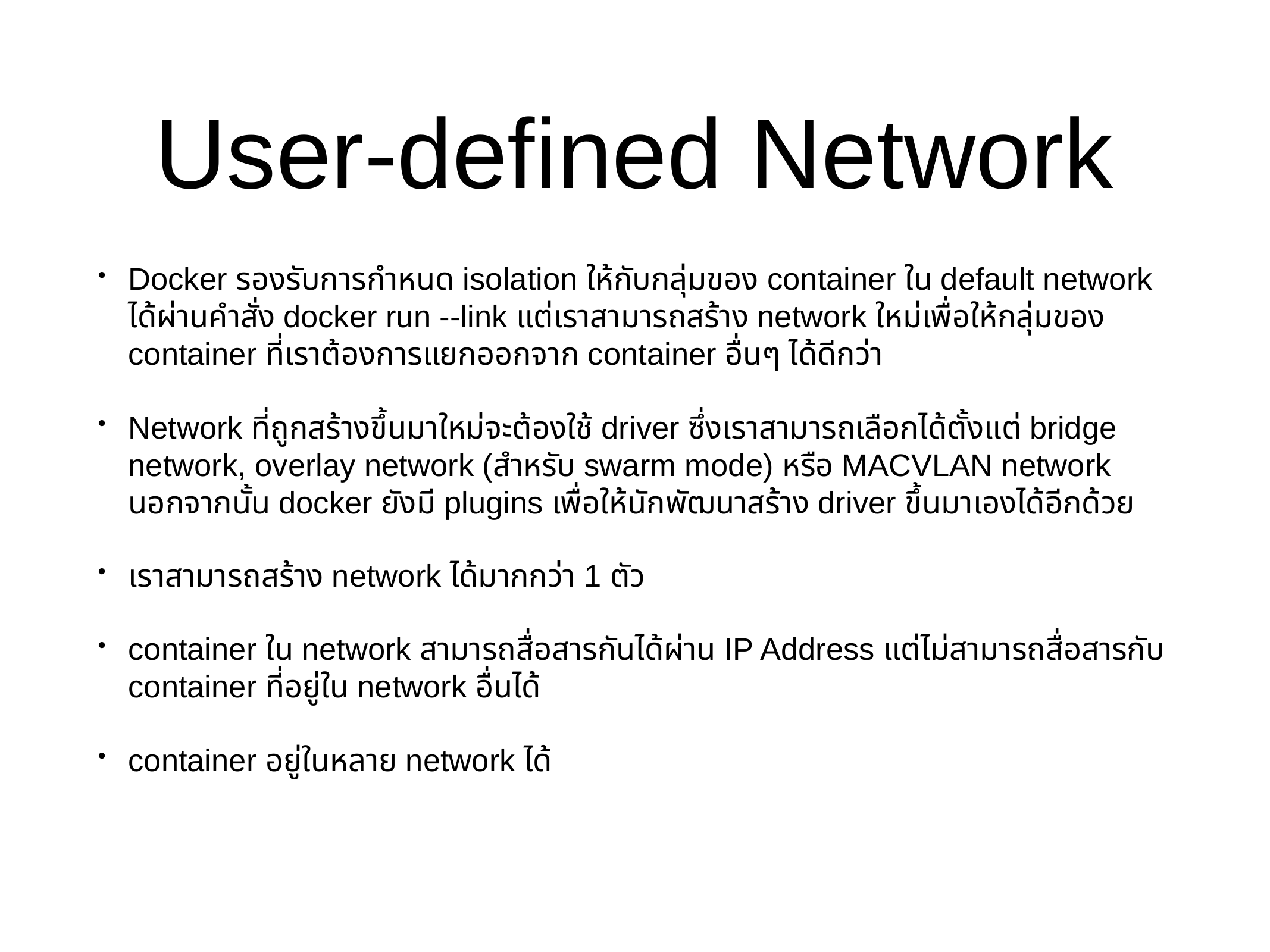

# User-defined Network
Docker รองรับการกำหนด isolation ให้กับกลุ่มของ container ใน default network ได้ผ่านคำสั่ง docker run --link แต่เราสามารถสร้าง network ใหม่เพื่อให้กลุ่มของ container ที่เราต้องการแยกออกจาก container อื่นๆ ได้ดีกว่า
Network ที่ถูกสร้างขึ้นมาใหม่จะต้องใช้ driver ซึ่งเราสามารถเลือกได้ตั้งแต่ bridge network, overlay network (สำหรับ swarm mode) หรือ MACVLAN network นอกจากนั้น docker ยังมี plugins เพื่อให้นักพัฒนาสร้าง driver ขึ้นมาเองได้อีกด้วย
เราสามารถสร้าง network ได้มากกว่า 1 ตัว
container ใน network สามารถสื่อสารกันได้ผ่าน IP Address แต่ไม่สามารถสื่อสารกับ container ที่อยู่ใน network อื่นได้
container อยู่ในหลาย network ได้
5